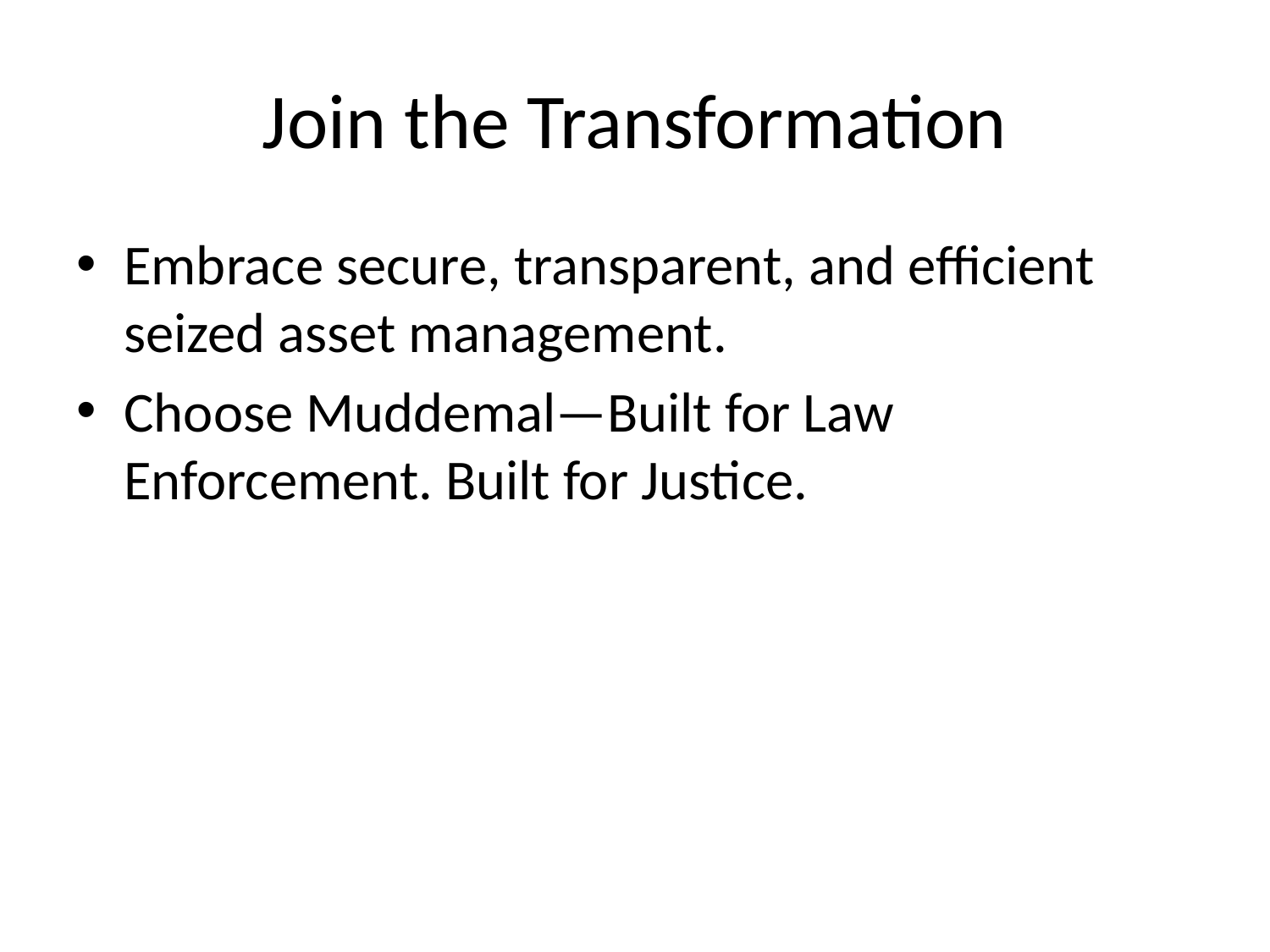

# Join the Transformation
Embrace secure, transparent, and efficient seized asset management.
Choose Muddemal—Built for Law Enforcement. Built for Justice.